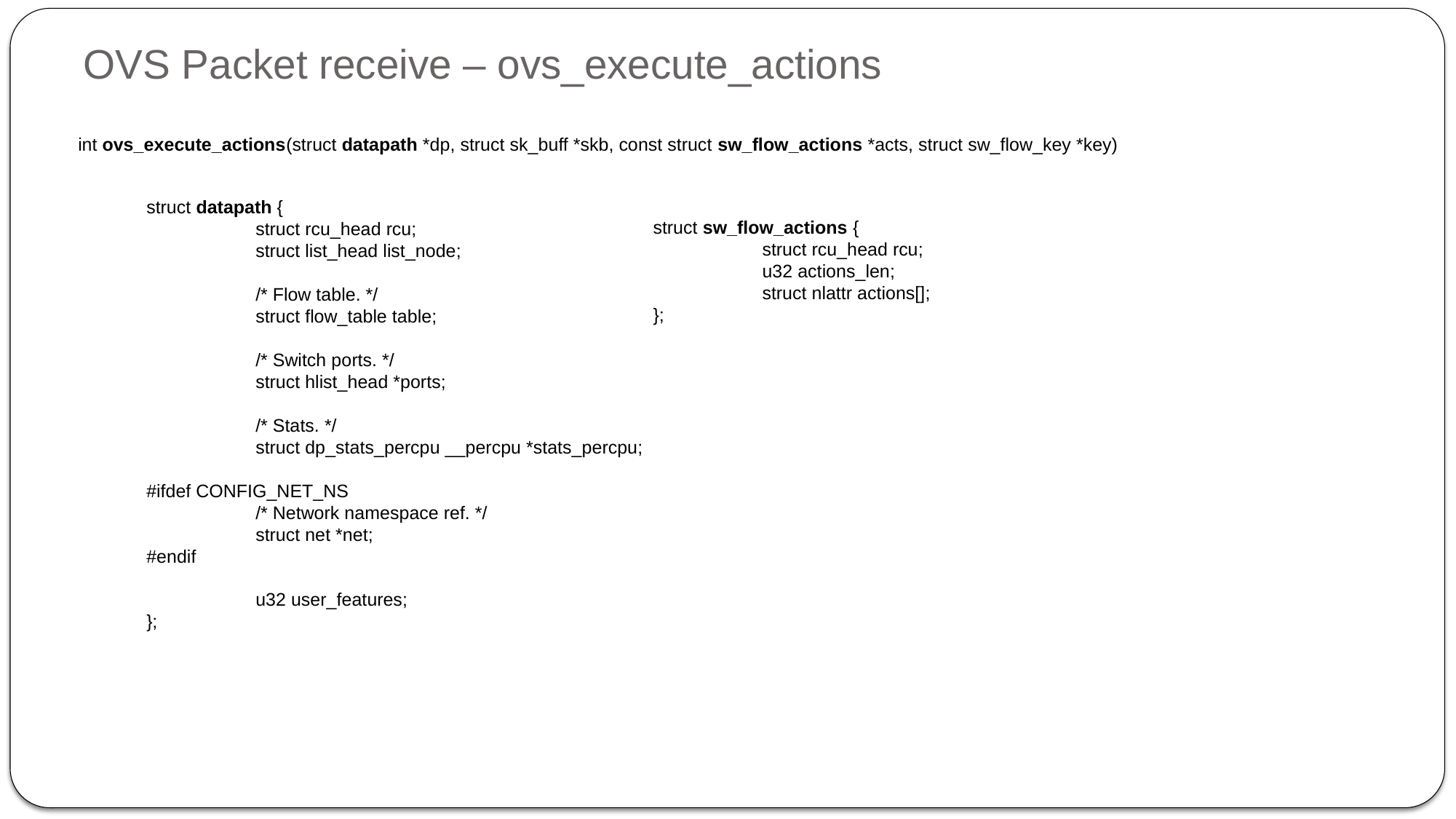

# OVS Packet receive – ovs_execute_actions
int ovs_execute_actions(struct datapath *dp, struct sk_buff *skb, const struct sw_flow_actions *acts, struct sw_flow_key *key)
struct datapath {
	struct rcu_head rcu;
	struct list_head list_node;

	/* Flow table. */
	struct flow_table table;

	/* Switch ports. */
	struct hlist_head *ports;

	/* Stats. */
	struct dp_stats_percpu __percpu *stats_percpu;

#ifdef CONFIG_NET_NS
	/* Network namespace ref. */
	struct net *net;
#endif

	u32 user_features;
};
struct sw_flow_actions {
	struct rcu_head rcu;
	u32 actions_len;
	struct nlattr actions[];
};